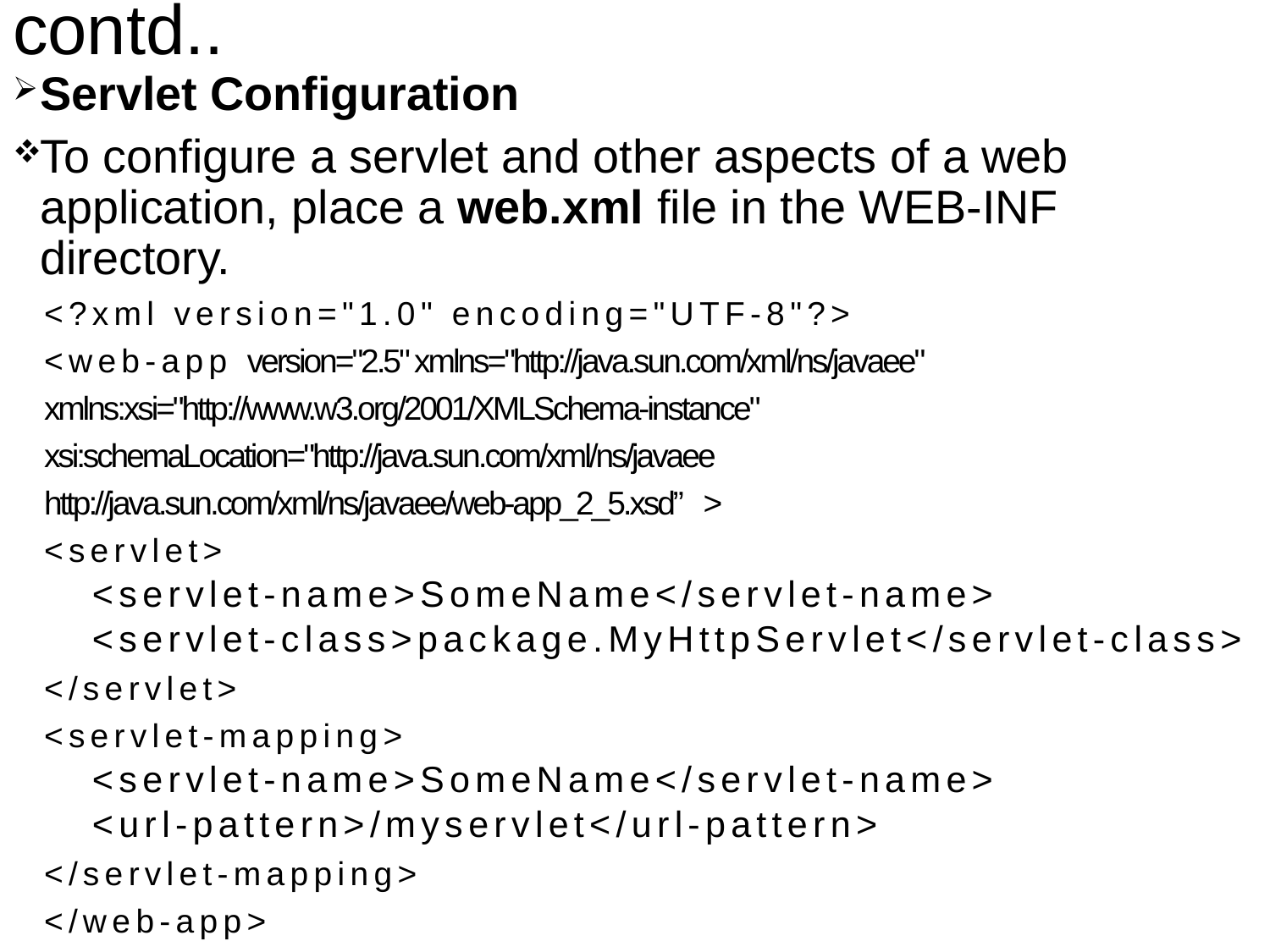

# contd..
Servlet Configuration
To configure a servlet and other aspects of a web application, place a web.xml file in the WEB-INF directory.
<?xml version="1.0" encoding="UTF-8"?>
<web-app version="2.5" xmlns="http://java.sun.com/xml/ns/javaee"
xmlns:xsi="http://www.w3.org/2001/XMLSchema-instance"
xsi:schemaLocation="http://java.sun.com/xml/ns/javaee
http://java.sun.com/xml/ns/javaee/web-app_2_5.xsd”   >
<servlet>
<servlet-name>SomeName</servlet-name>
<servlet-class>package.MyHttpServlet</servlet-class>
</servlet>
<servlet-mapping>
<servlet-name>SomeName</servlet-name>
<url-pattern>/myservlet</url-pattern>
</servlet-mapping>
</web-app>